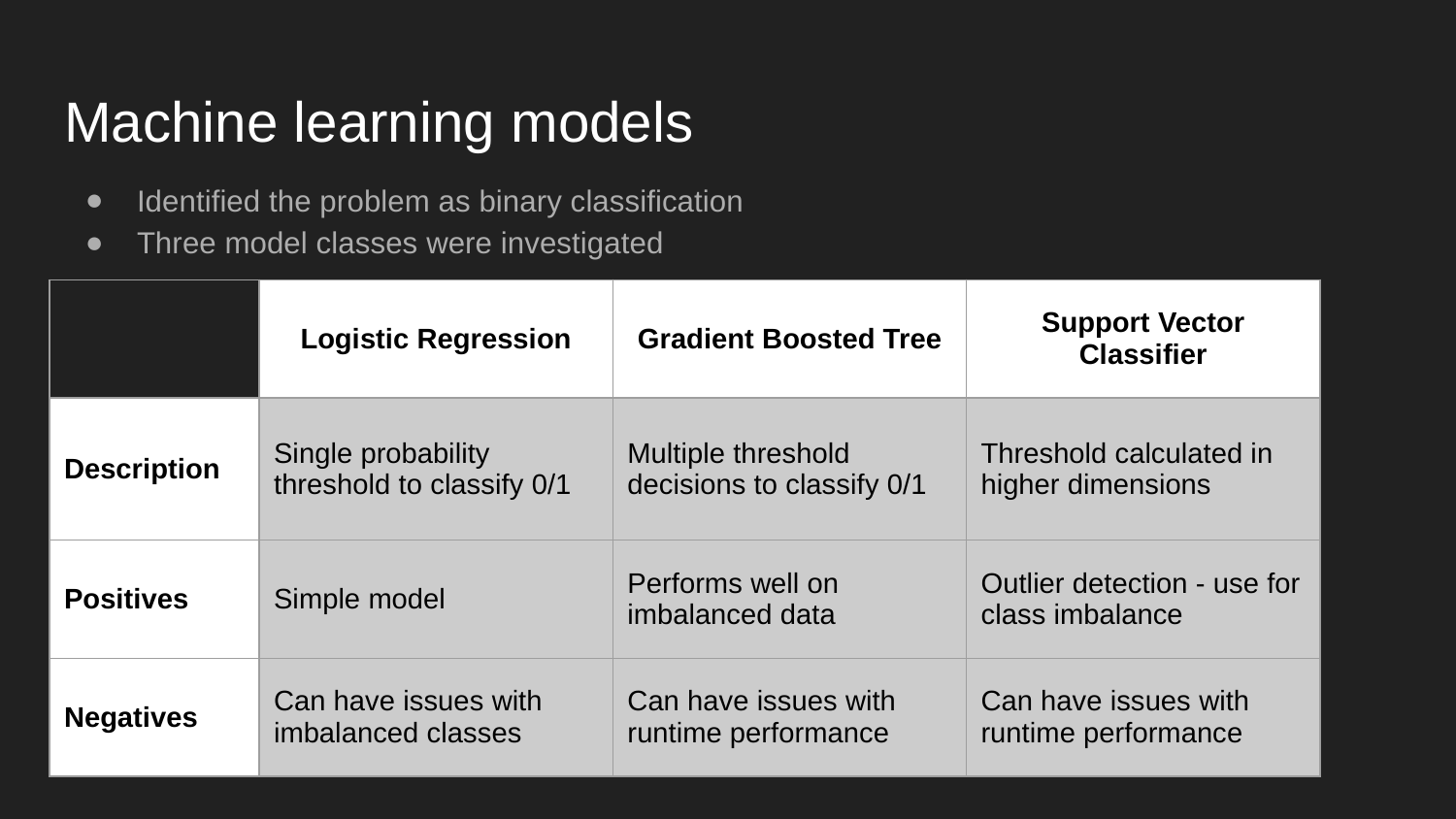

# Machine learning models
Identified the problem as binary classification
Three model classes were investigated
|  | Logistic Regression | Gradient Boosted Tree | Support Vector Classifier |
| --- | --- | --- | --- |
| Description | Single probability threshold to classify 0/1 | Multiple threshold decisions to classify 0/1 | Threshold calculated in higher dimensions |
| Positives | Simple model | Performs well on imbalanced data | Outlier detection - use for class imbalance |
| Negatives | Can have issues with imbalanced classes | Can have issues with runtime performance | Can have issues with runtime performance |